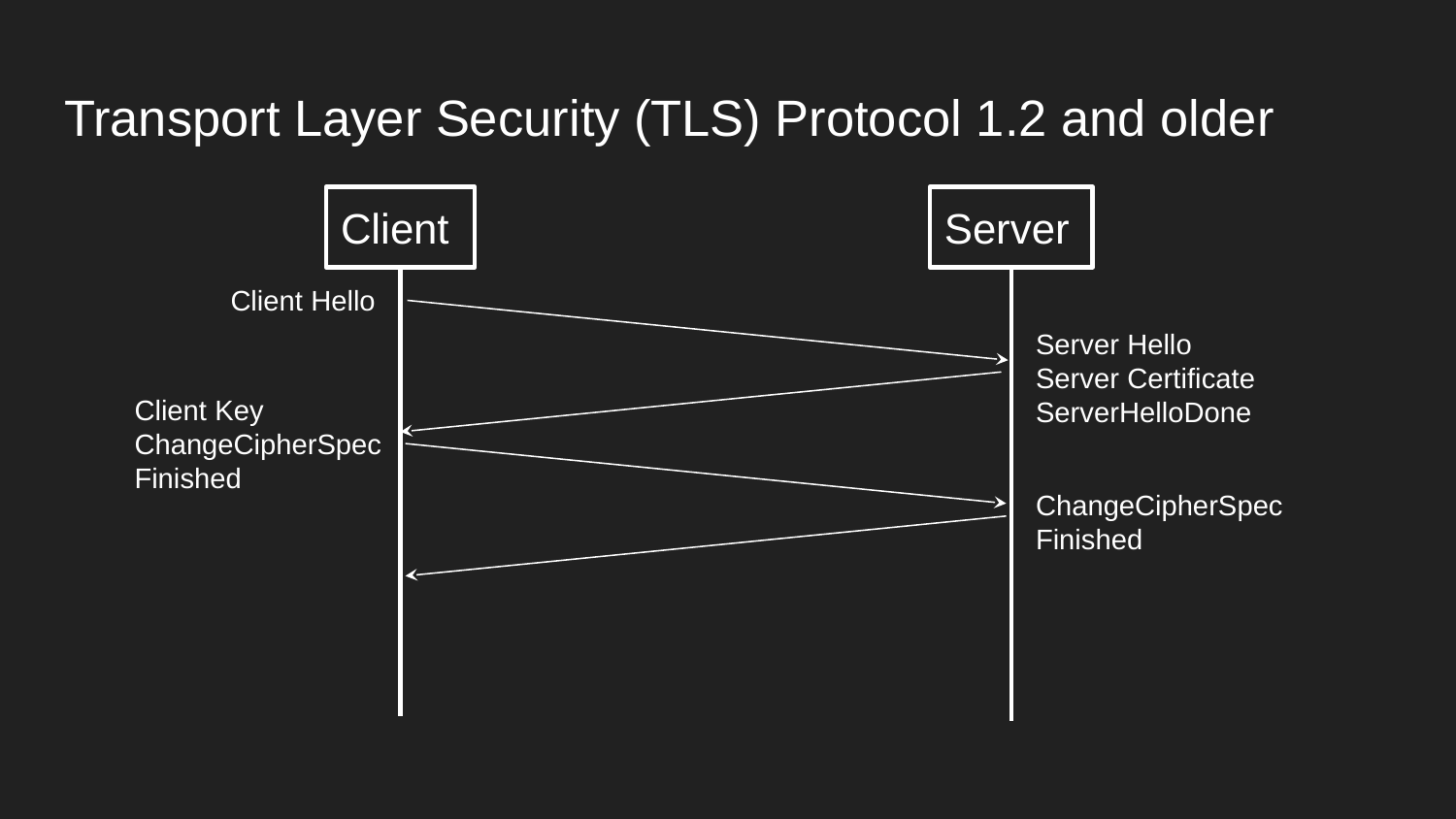

# Transport Layer Security (TLS) Protocol 1.2 and older
Client
Server
Client Hello
Server Hello
Server Certificate
ServerHelloDone
Client Key
ChangeCipherSpec
Finished
ChangeCipherSpec
Finished